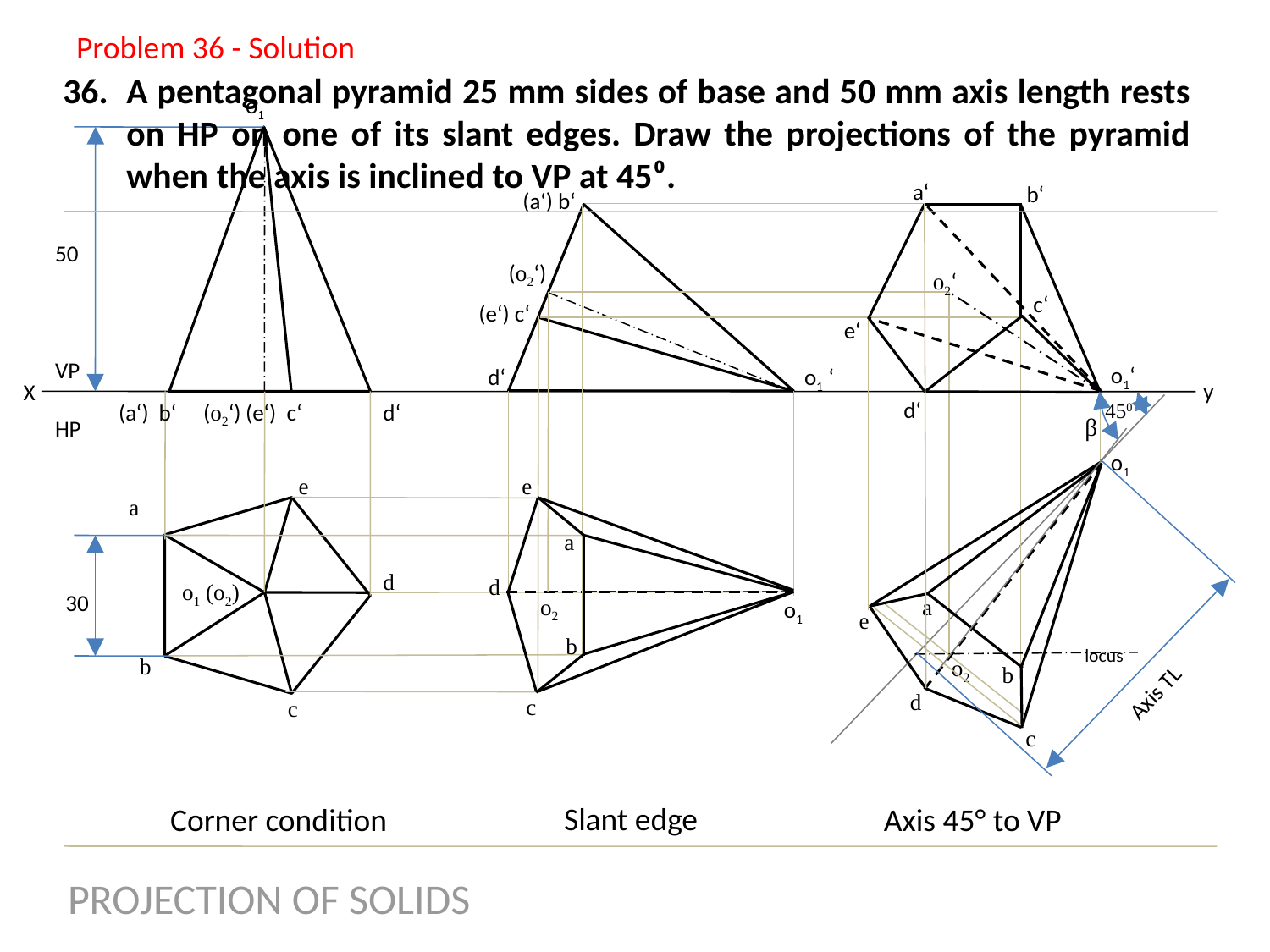

Problem 36 - Solution
A pentagonal pyramid 25 mm sides of base and 50 mm axis length rests on HP on one of its slant edges. Draw the projections of the pyramid when the axis is inclined to VP at 45⁰.
o1 ‘

a‘
b‘
(a‘) b‘

50
(o2‘)
o2‘
c‘
(e‘) c‘

e‘

VP
   HP
o1‘
d‘
o1 ‘
y
X
450
d‘
(a‘)  b‘

(o2‘)
(e‘)  c‘

d‘
β
o1
e
e
a

a
d
d
o1 (o2)

30
 o2
a
o1
e
locus
b
b
o2
b
Axis TL
d
c
c
c
Slant edge
Corner condition
Axis 45° to VP
PROJECTION OF SOLIDS